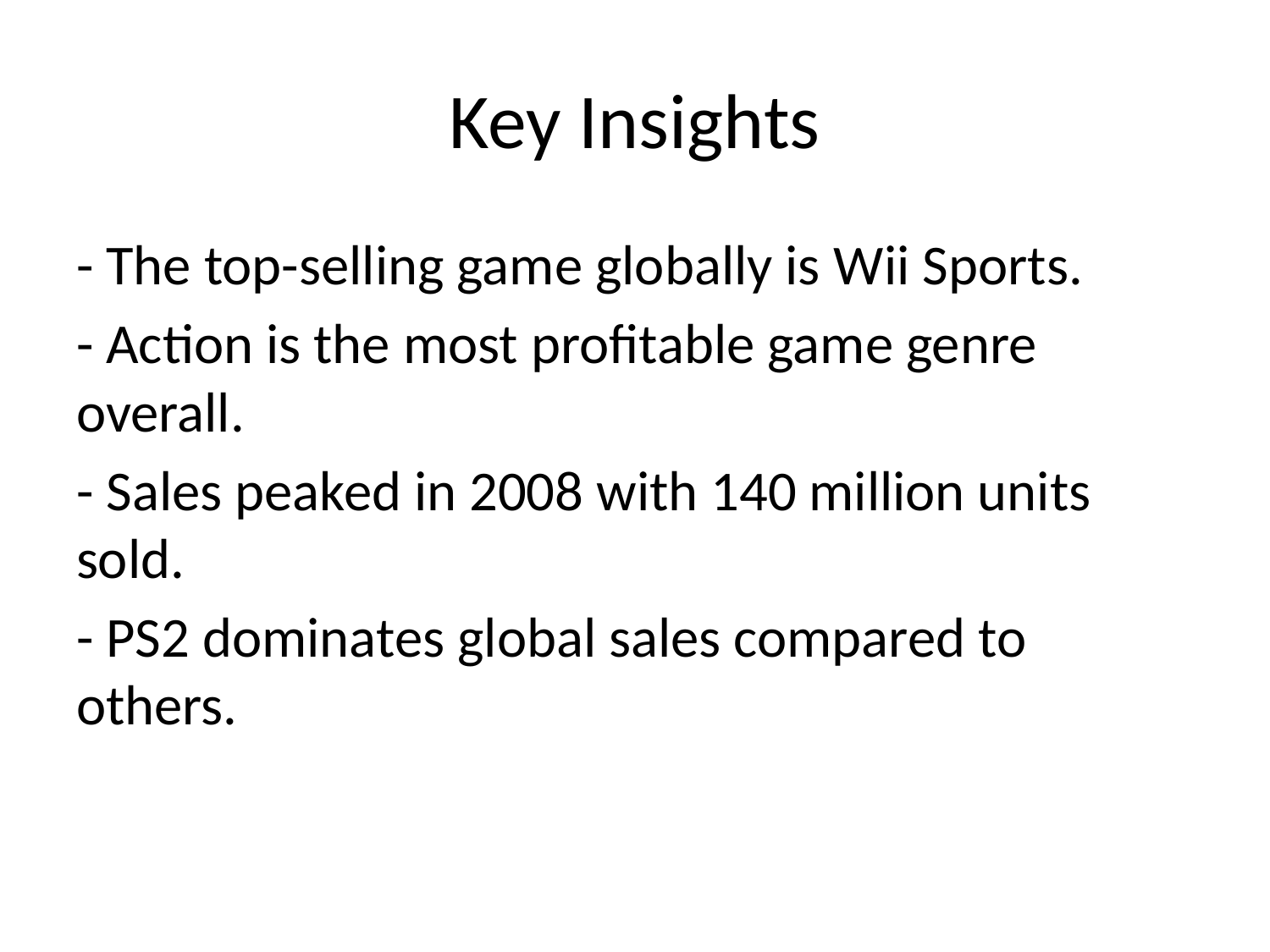

# Key Insights
- The top-selling game globally is Wii Sports.
- Action is the most profitable game genre overall.
- Sales peaked in 2008 with 140 million units sold.
- PS2 dominates global sales compared to others.